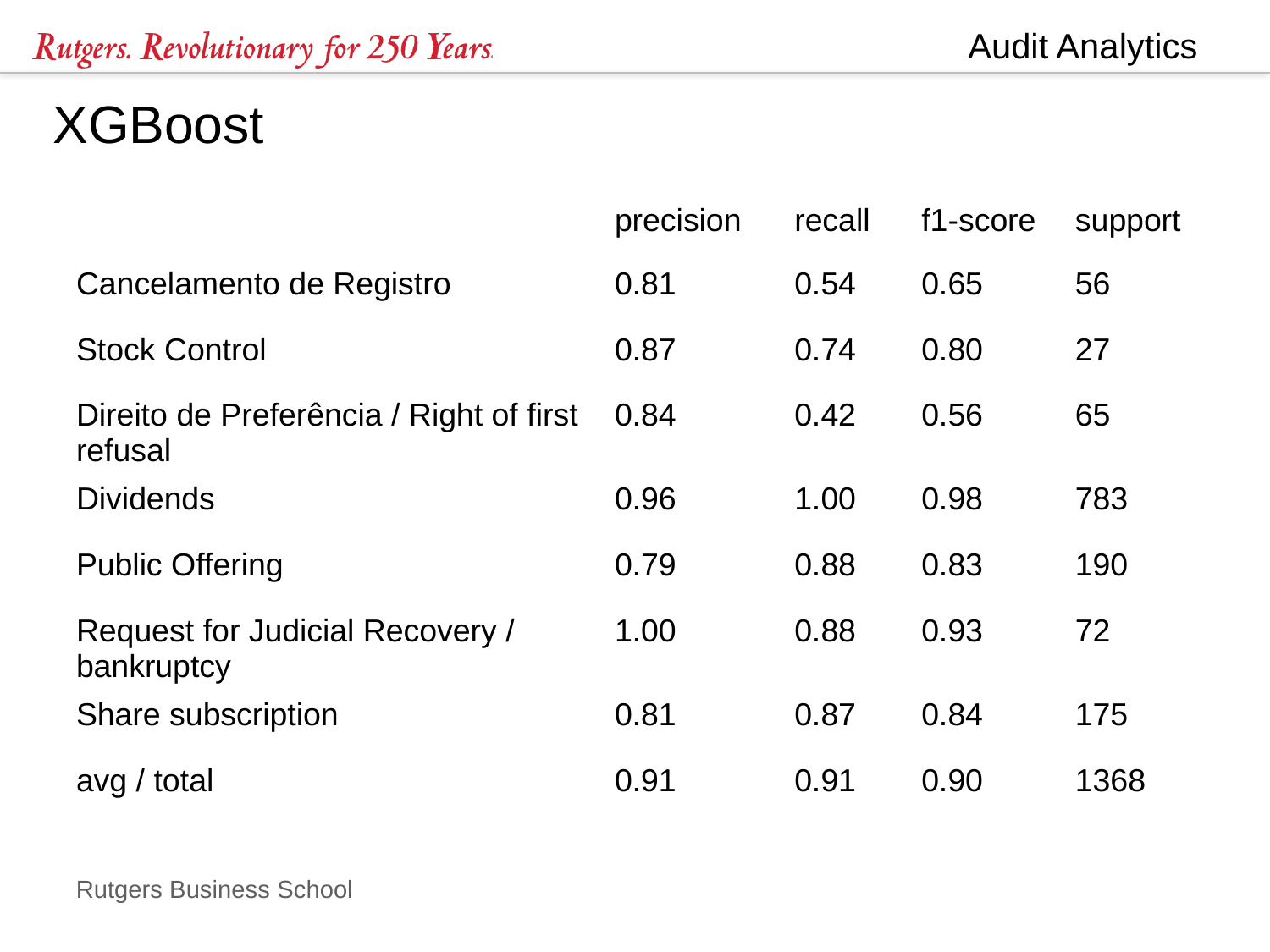

# XGBoost
|  | precision | recall | f1-score | support |
| --- | --- | --- | --- | --- |
| Cancelamento de Registro | 0.81 | 0.54 | 0.65 | 56 |
| Stock Control | 0.87 | 0.74 | 0.80 | 27 |
| Direito de Preferência / Right of first refusal | 0.84 | 0.42 | 0.56 | 65 |
| Dividends | 0.96 | 1.00 | 0.98 | 783 |
| Public Offering | 0.79 | 0.88 | 0.83 | 190 |
| Request for Judicial Recovery / bankruptcy | 1.00 | 0.88 | 0.93 | 72 |
| Share subscription | 0.81 | 0.87 | 0.84 | 175 |
| avg / total | 0.91 | 0.91 | 0.90 | 1368 |